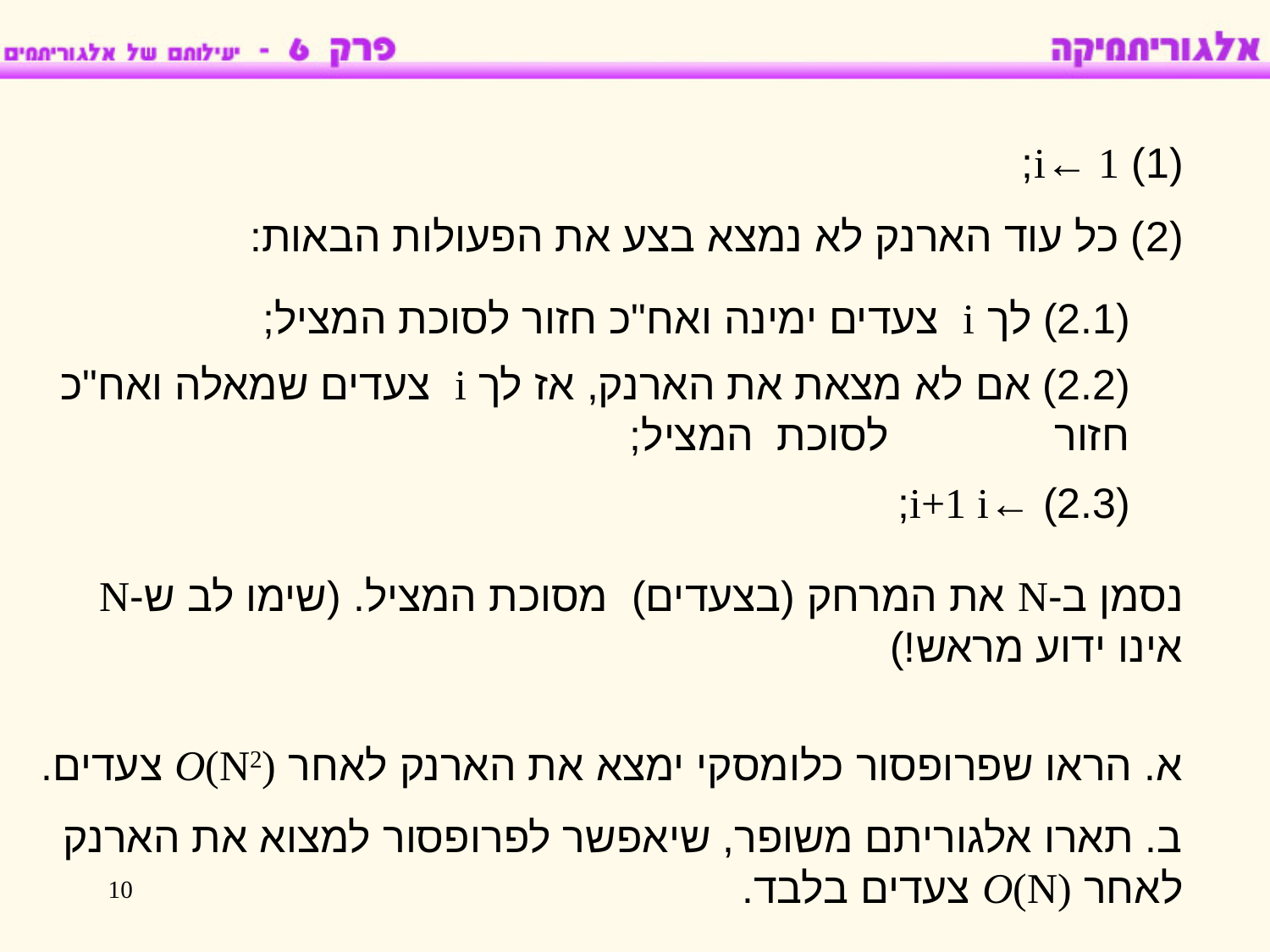

(1) i← 1;
(2) כל עוד הארנק לא נמצא בצע את הפעולות הבאות:
(2.1) לך i  צעדים ימינה ואח"כ חזור לסוכת המציל;
(2.2) אם לא מצאת את הארנק, אז לך i  צעדים שמאלה ואח"כ חזור              לסוכת  המציל;
(2.3) ←i+1 i;
נסמן ב-N את המרחק (בצעדים)  מסוכת המציל. (שימו לב ש-N אינו ידוע מראש!)
א. הראו שפרופסור כלומסקי ימצא את הארנק לאחר O(N2) צעדים.
ב. תארו אלגוריתם משופר, שיאפשר לפרופסור למצוא את הארנק לאחר O(N) צעדים בלבד.
10